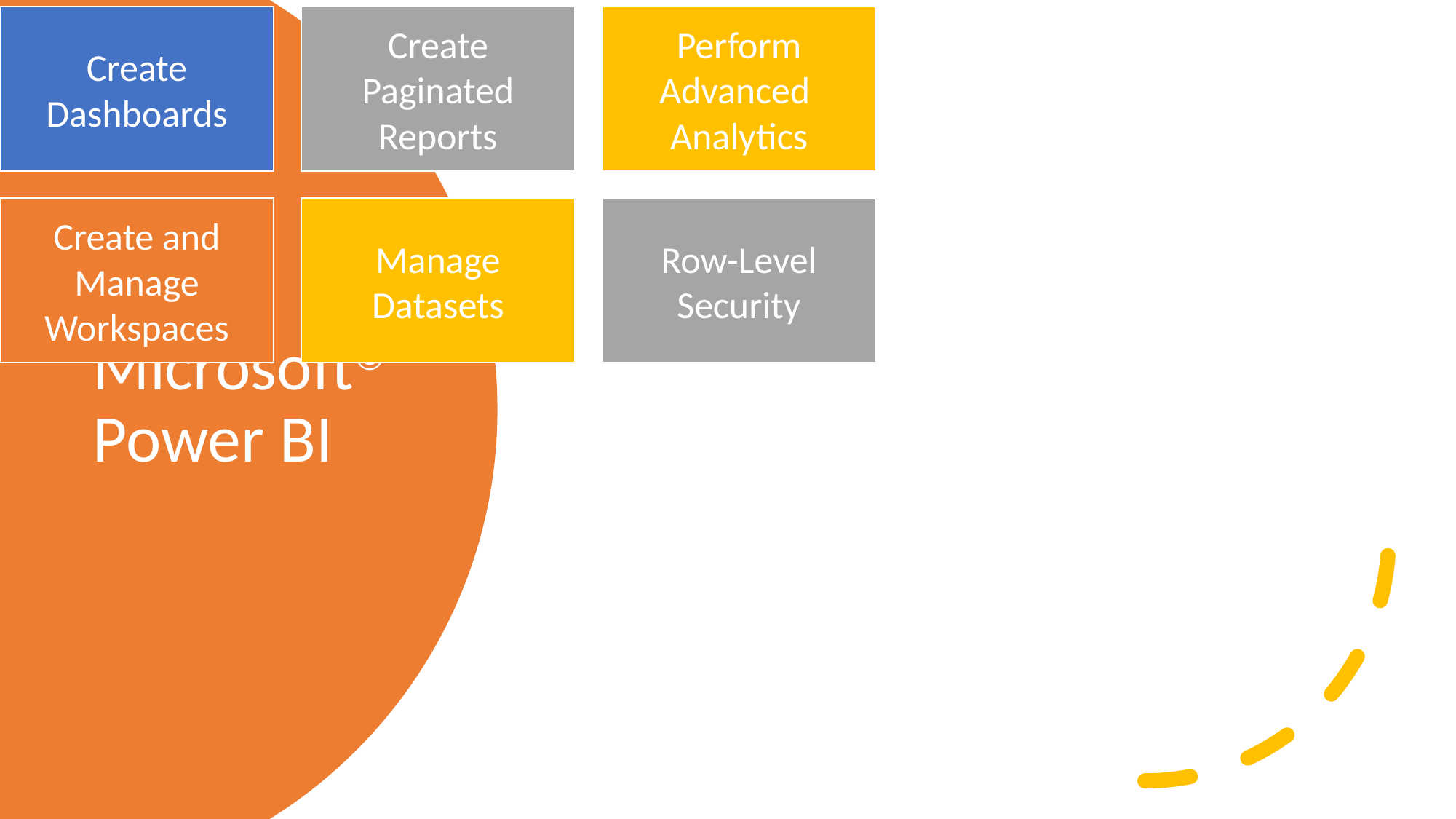

# Microsoft© Power BI
Create Dashboards
Create Paginated Reports
Perform Advanced  Analytics
Create and Manage Workspaces
Manage Datasets
Row-Level Security